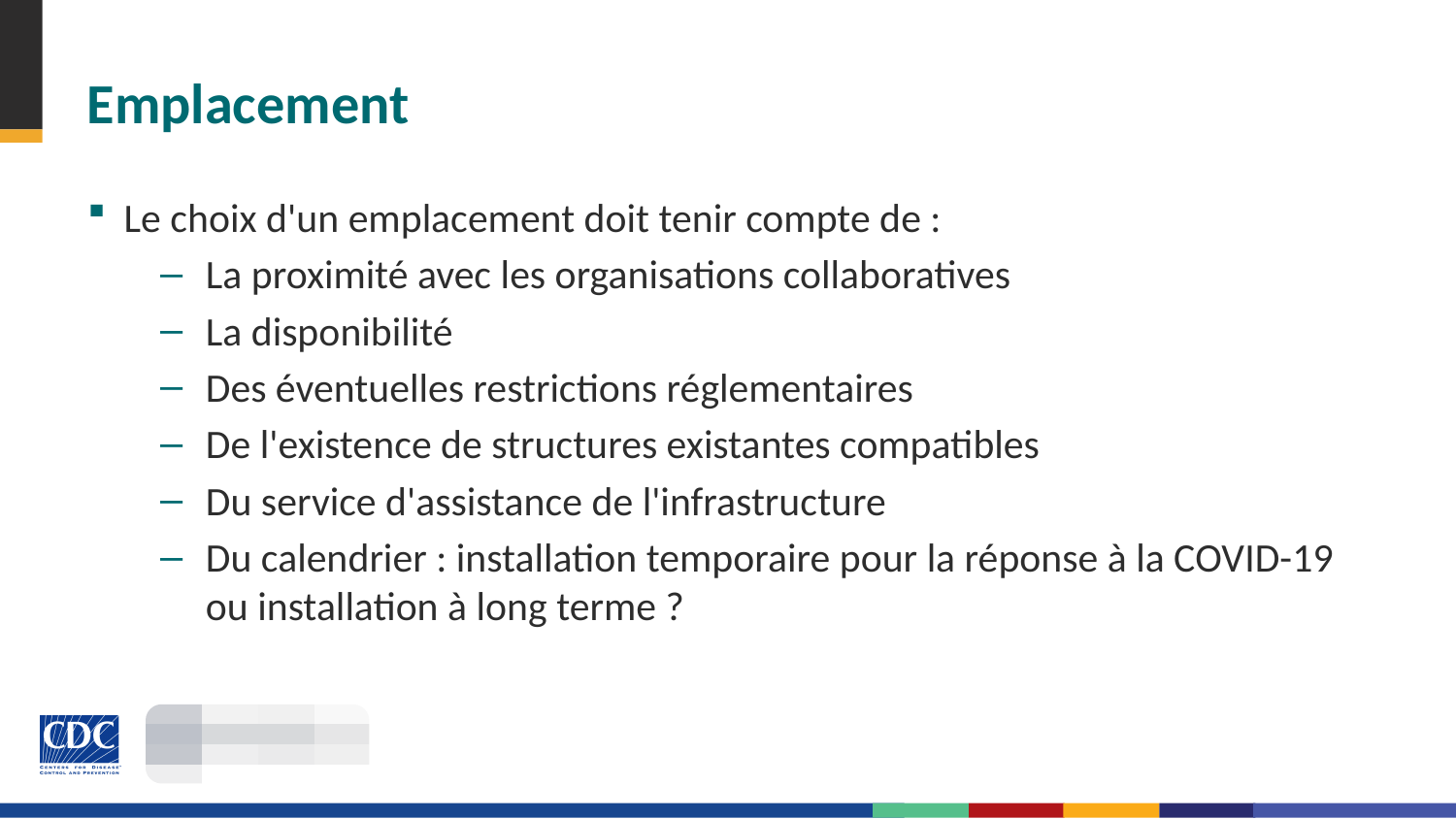

# Emplacement
Le choix d'un emplacement doit tenir compte de :
La proximité avec les organisations collaboratives
La disponibilité
Des éventuelles restrictions réglementaires
De l'existence de structures existantes compatibles
Du service d'assistance de l'infrastructure
Du calendrier : installation temporaire pour la réponse à la COVID-19 ou installation à long terme ?